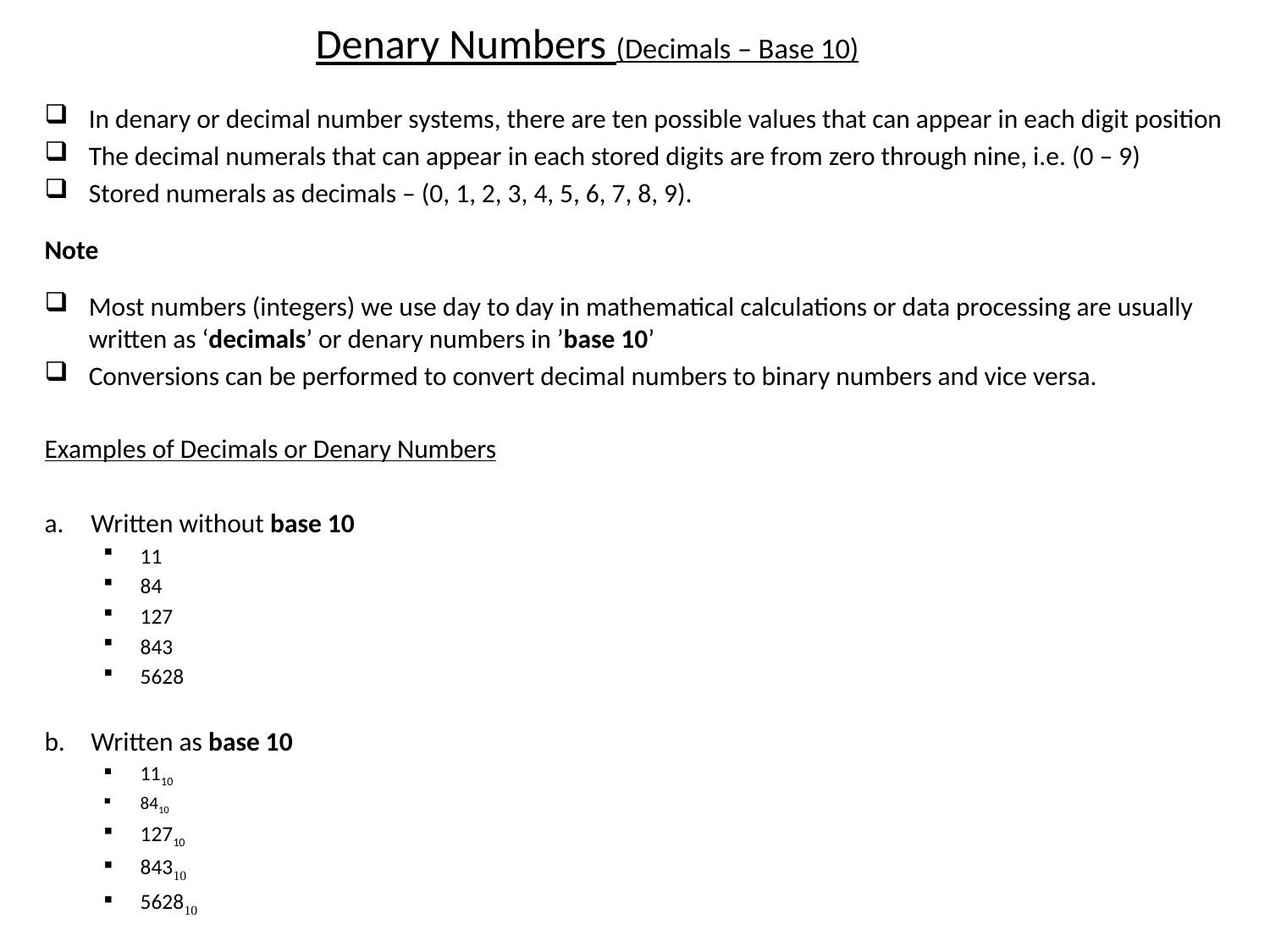

# Denary Numbers (Decimals – Base 10)
In denary or decimal number systems, there are ten possible values that can appear in each digit position
The decimal numerals that can appear in each stored digits are from zero through nine, i.e. (0 – 9)
Stored numerals as decimals – (0, 1, 2, 3, 4, 5, 6, 7, 8, 9).

Note

Most numbers (integers) we use day to day in mathematical calculations or data processing are usually written as ‘decimals’ or denary numbers in ’base 10’
Conversions can be performed to convert decimal numbers to binary numbers and vice versa.

Examples of Decimals or Denary Numbers

Written without base 10
11
84
127
843
5628

Written as base 10
1110
8410
12710
84310
562810